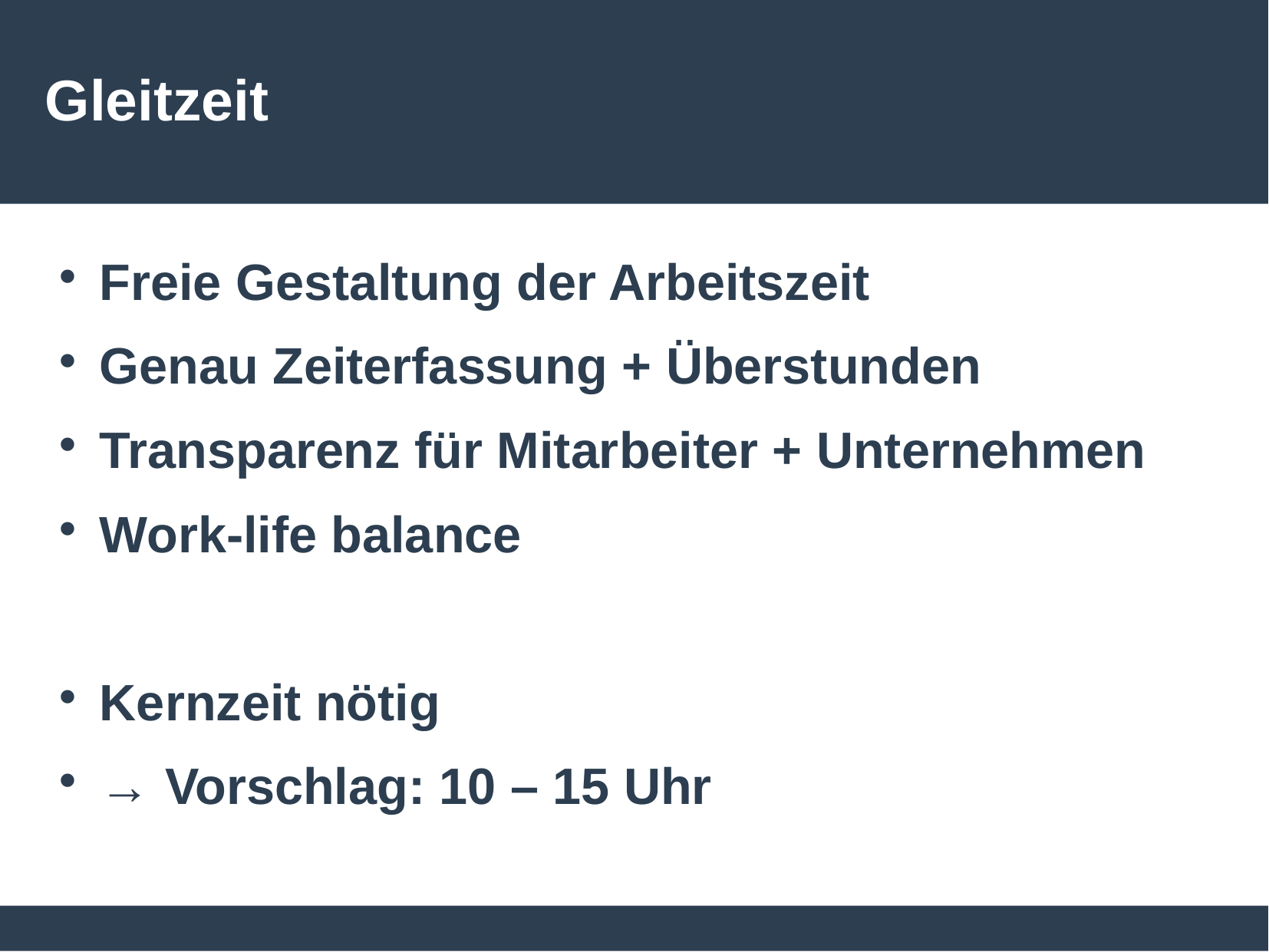

Gleitzeit
Freie Gestaltung der Arbeitszeit
Genau Zeiterfassung + Überstunden
Transparenz für Mitarbeiter + Unternehmen
Work-life balance

Kernzeit nötig
→ Vorschlag: 10 – 15 Uhr